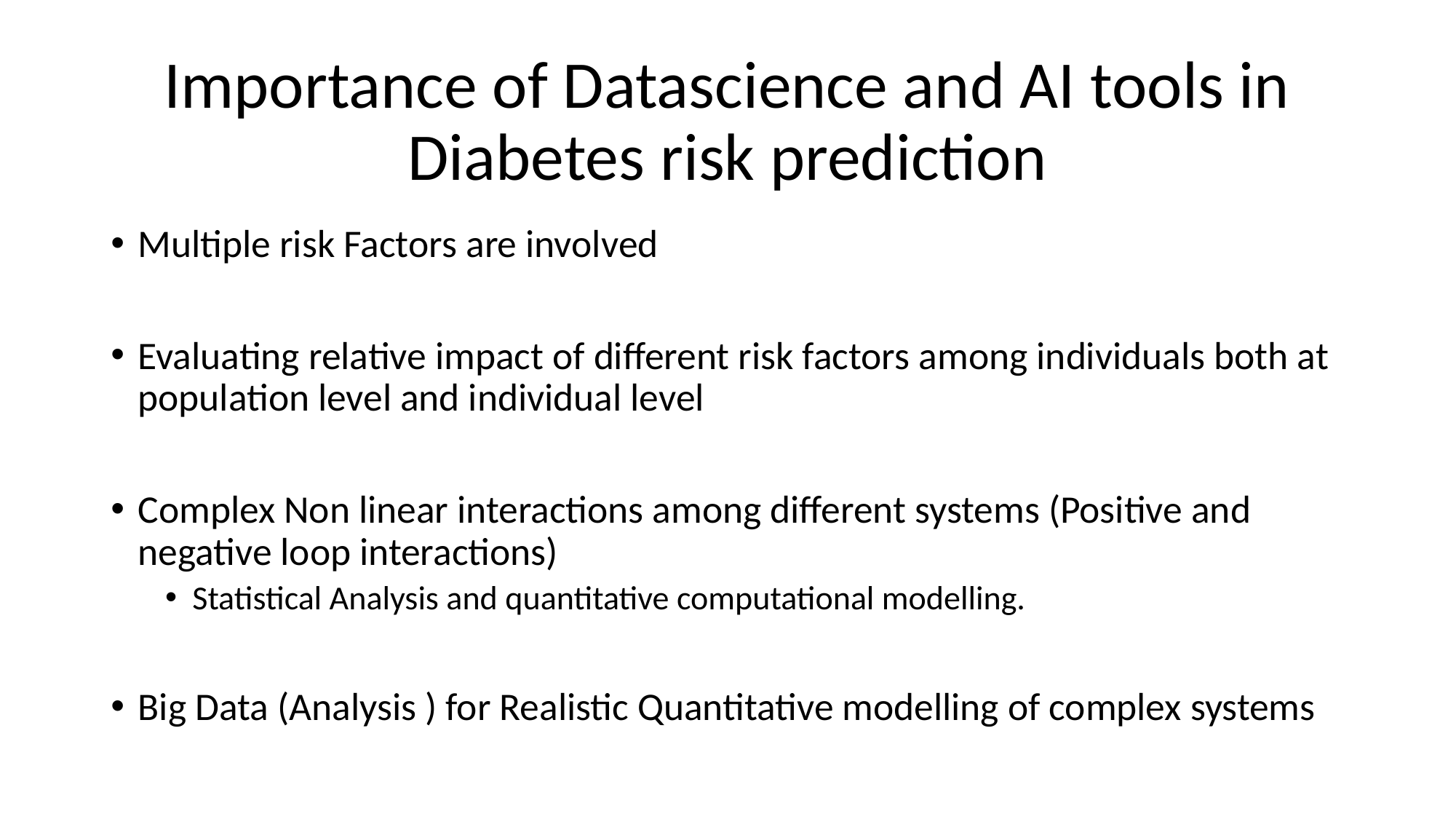

# Importance of Datascience and AI tools in Diabetes risk prediction
Multiple risk Factors are involved

Evaluating relative impact of different risk factors among individuals both at population level and individual level

Complex Non linear interactions among different systems (Positive and negative loop interactions)
Statistical Analysis and quantitative computational modelling.

Big Data (Analysis ) for Realistic Quantitative modelling of complex systems